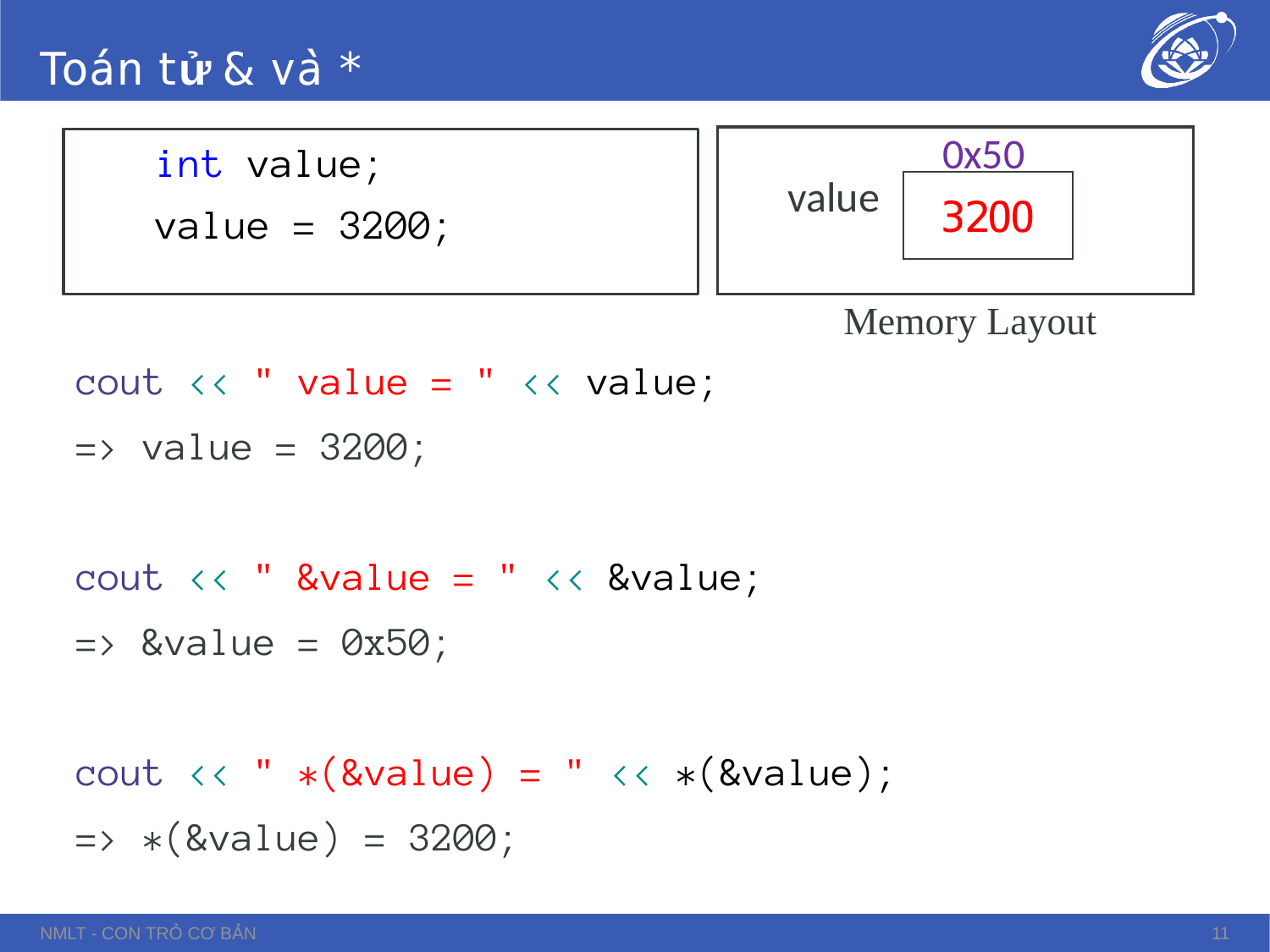

# Toán tử & và *

0x50
int value;
value = 3200;
value
3200
Memory Layout
cout << " value = " << value;
=> value = 3200;

cout << " &value = " << &value;
=> &value = 0x50;

cout << " *(&value) = " << *(&value);
=> *(&value) = 3200;

NMLT - Con trỏ cơ bản
11